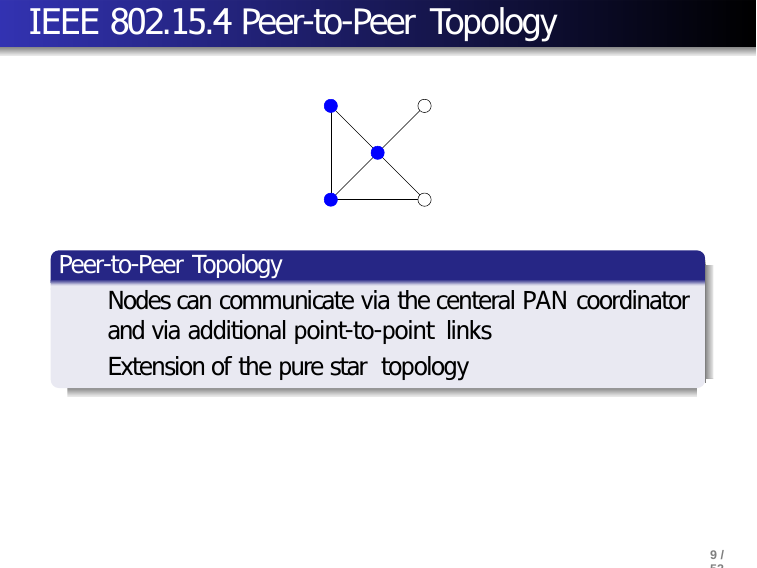

# IEEE 802.15.4 Peer-to-Peer Topology

Peer-to-Peer Topology
Nodes can communicate via the centeral PAN coordinator  and via additional point-to-point links
Extension of the pure star topology

9 / 52